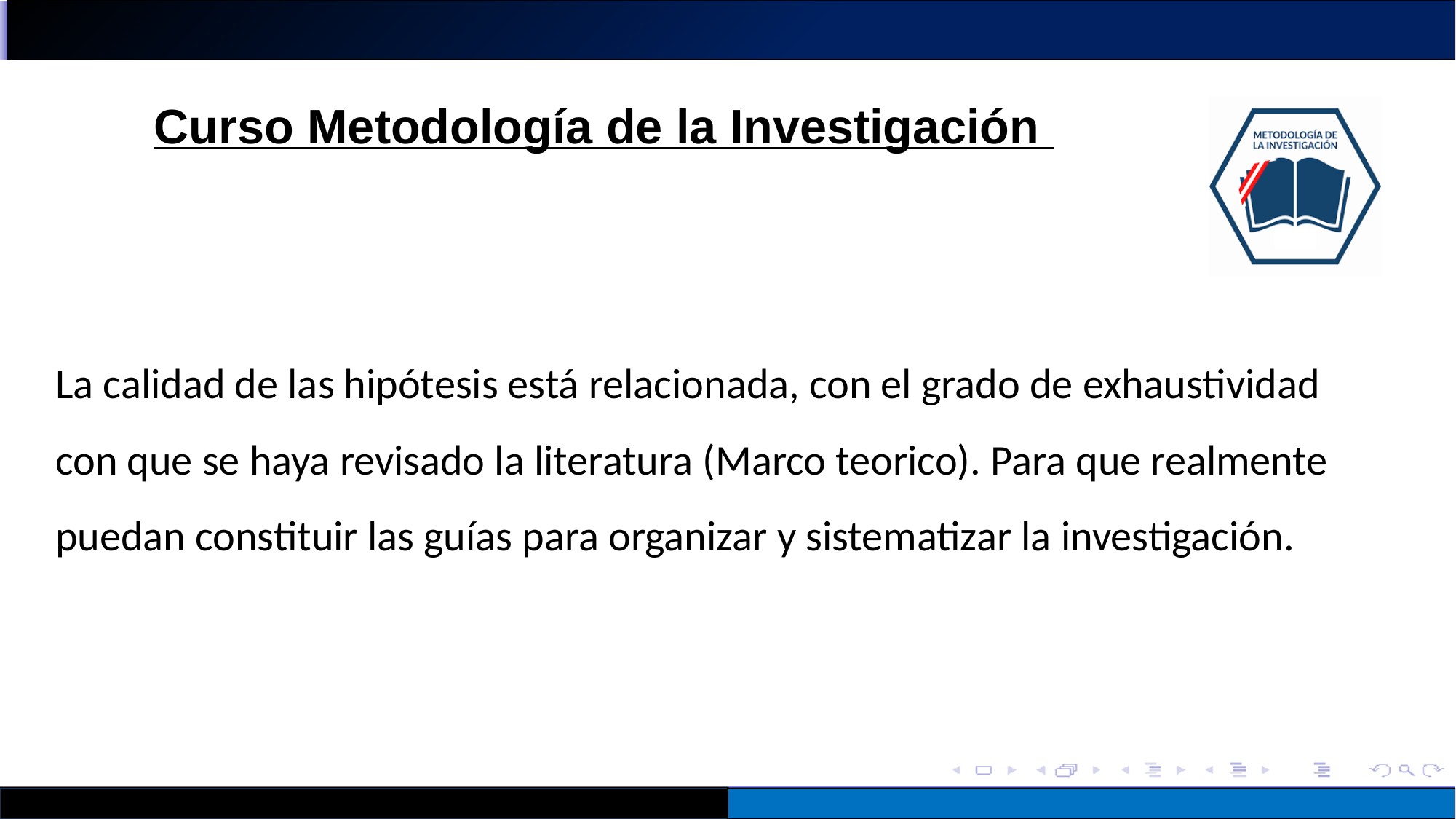

#
La calidad de las hipótesis está relacionada, con el grado de exhaustividad con que se haya revisado la literatura (Marco teorico). Para que realmente puedan constituir las guías para organizar y sistematizar la investigación.